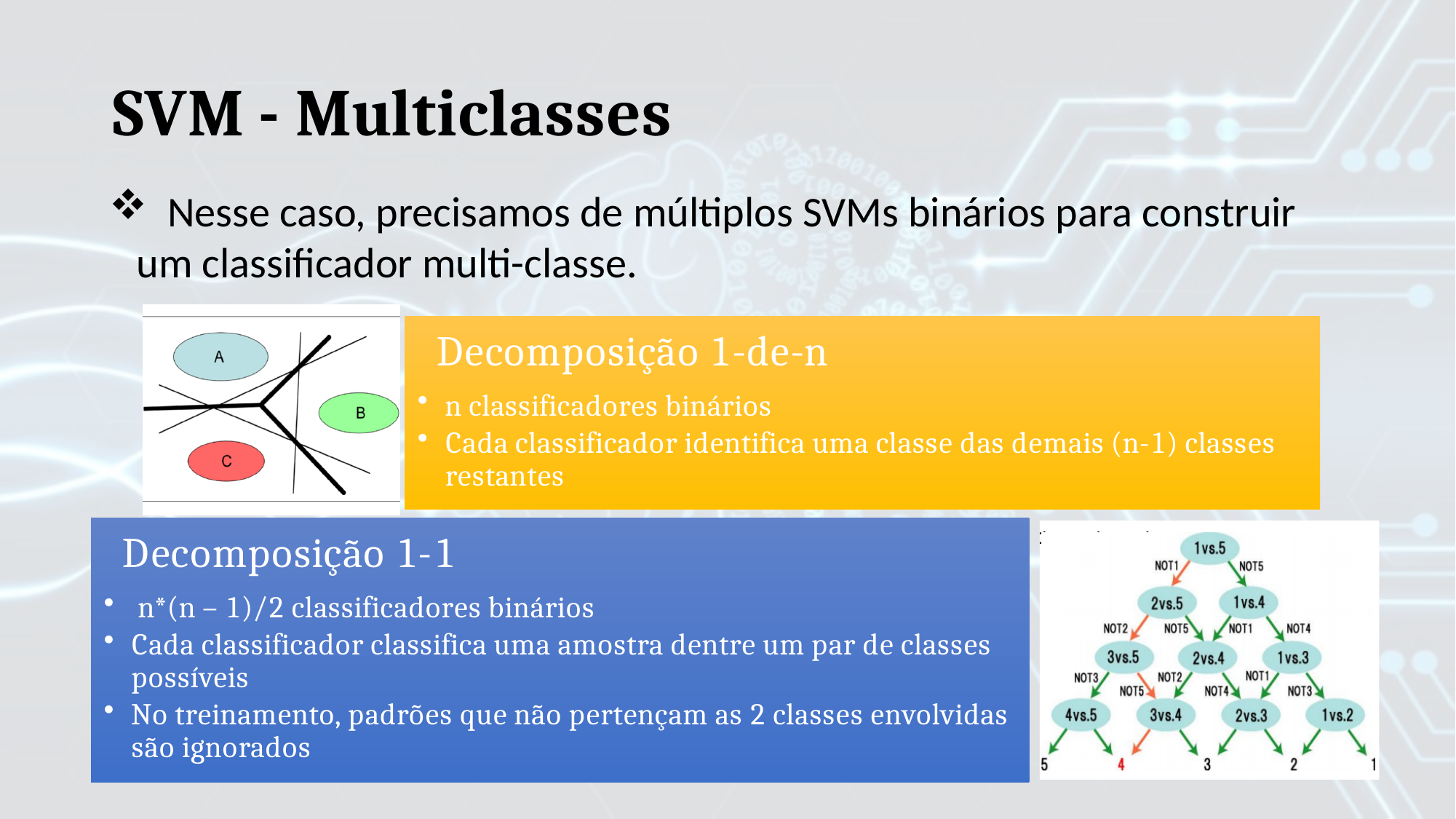

# SVM - Multiclasses
  Nesse caso, precisamos de múltiplos SVMs binários para construir um classificador multi-classe.
  Decomposição 1-de-n
n classificadores binários
Cada classificador identifica uma classe das demais (n-1) classes restantes
  Decomposição 1-1
 n*(n – 1)/2 classificadores binários
Cada classificador classifica uma amostra dentre um par de classes possíveis
No treinamento, padrões que não pertençam as 2 classes envolvidas são ignorados